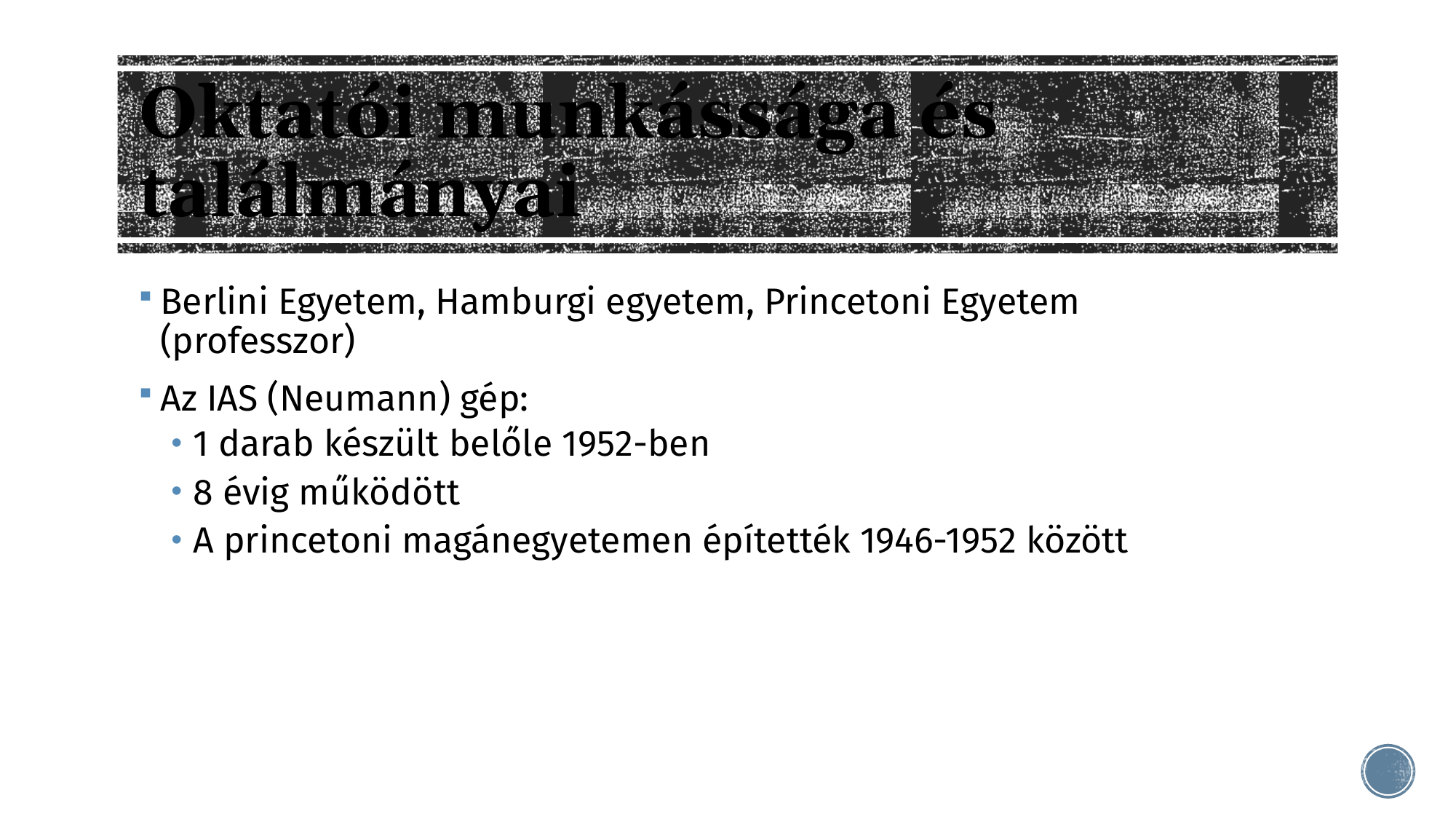

# Oktatói munkássága és találmányai

Berlini Egyetem, Hamburgi egyetem, Princetoni Egyetem (professzor)
Az IAS (Neumann) gép:
1 darab készült belőle 1952-ben
8 évig működött
A princetoni magánegyetemen építették 1946-1952 között